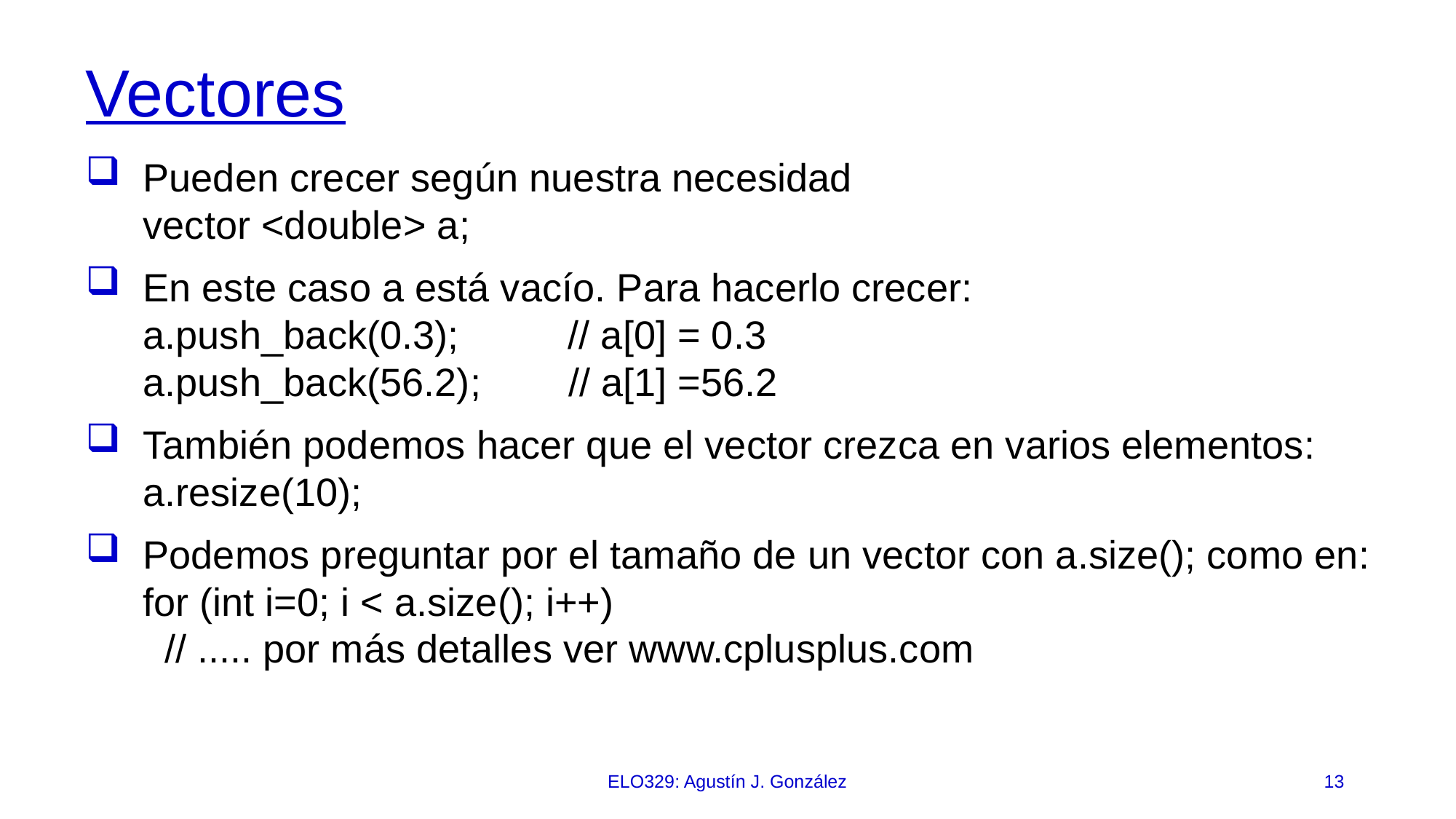

# Vectores
Pueden crecer según nuestra necesidad
vector <double> a;
En este caso a está vacío. Para hacerlo crecer:
a.push_back(0.3);          // a[0] = 0.3
a.push_back(56.2);        // a[1] =56.2
También podemos hacer que el vector crezca en varios elementos:
a.resize(10);
Podemos preguntar por el tamaño de un vector con a.size(); como en:
for (int i=0; i < a.size(); i++)
  // ..... por más detalles ver www.cplusplus.com
ELO329: Agustín J. González
13